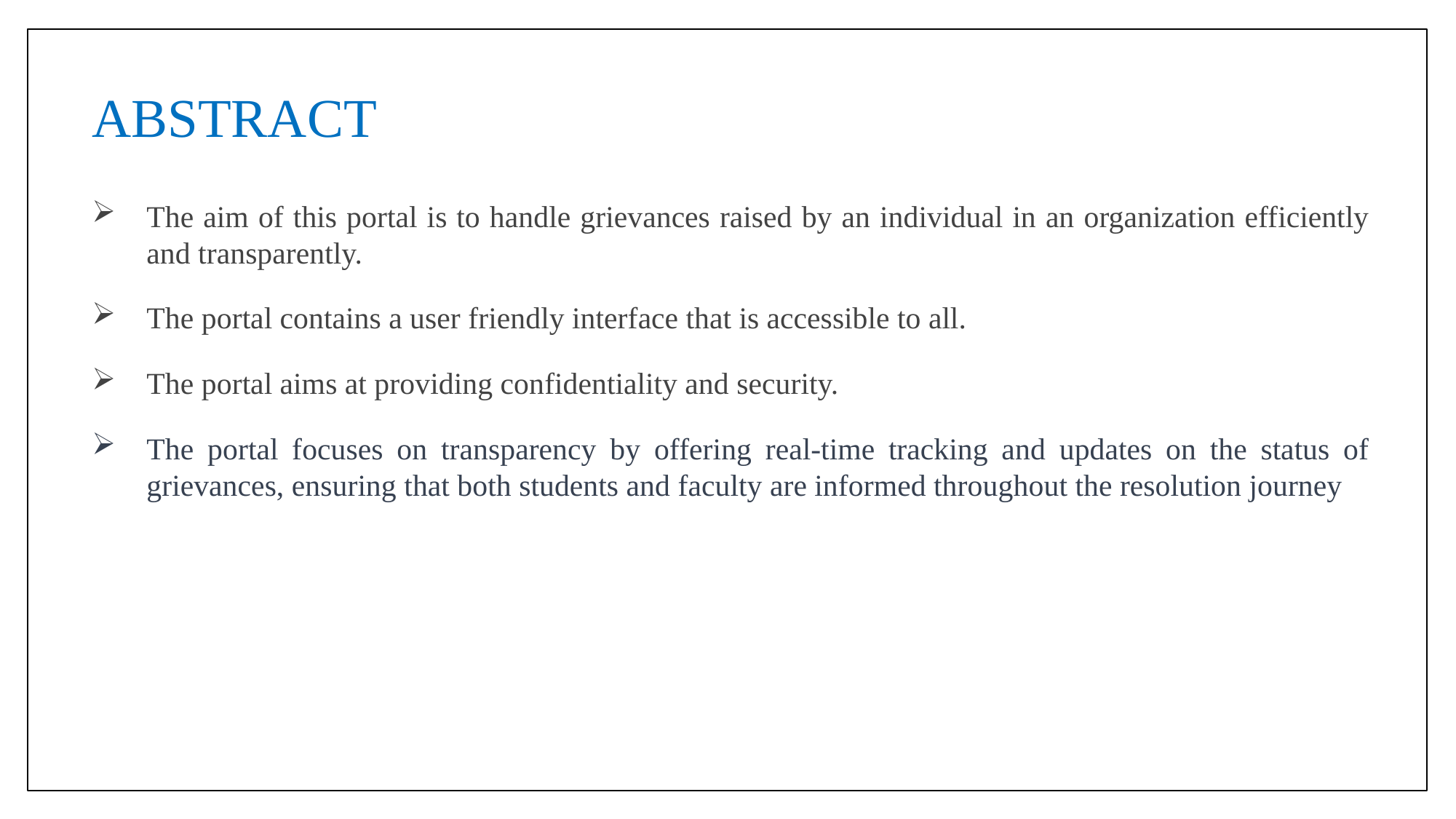

ABSTRACT
The aim of this portal is to handle grievances raised by an individual in an organization efficiently and transparently.

The portal contains a user friendly interface that is accessible to all.

The portal aims at providing confidentiality and security.

The portal focuses on transparency by offering real-time tracking and updates on the status of grievances, ensuring that both students and faculty are informed throughout the resolution journey